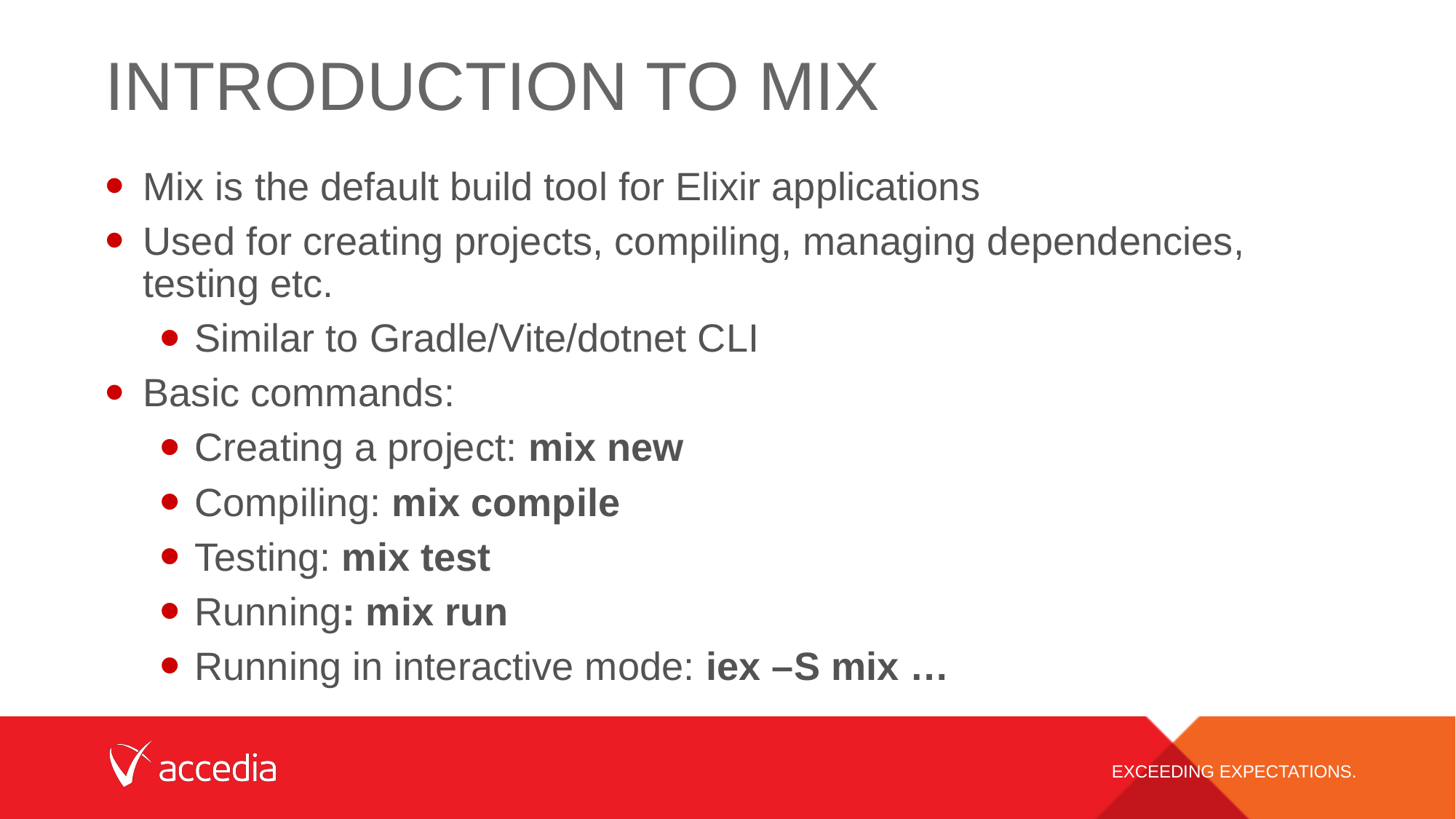

# Introduction to Mix
Mix is the default build tool for Elixir applications
Used for creating projects, compiling, managing dependencies, testing etc.
Similar to Gradle/Vite/dotnet CLI
Basic commands:
Creating a project: mix new
Compiling: mix compile
Testing: mix test
Running: mix run
Running in interactive mode: iex –S mix …